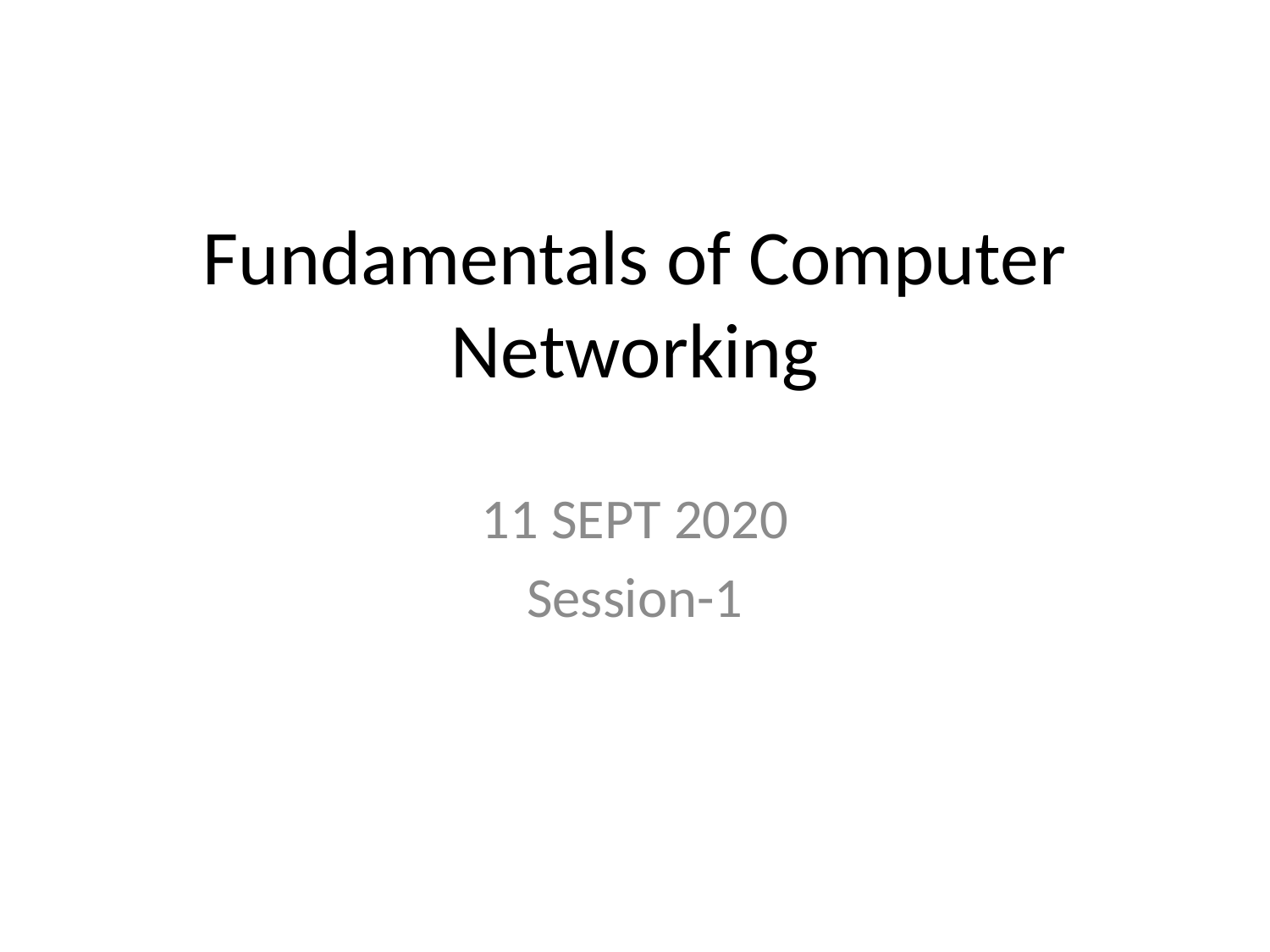

# Fundamentals of Computer Networking
11 SEPT 2020
Session-1